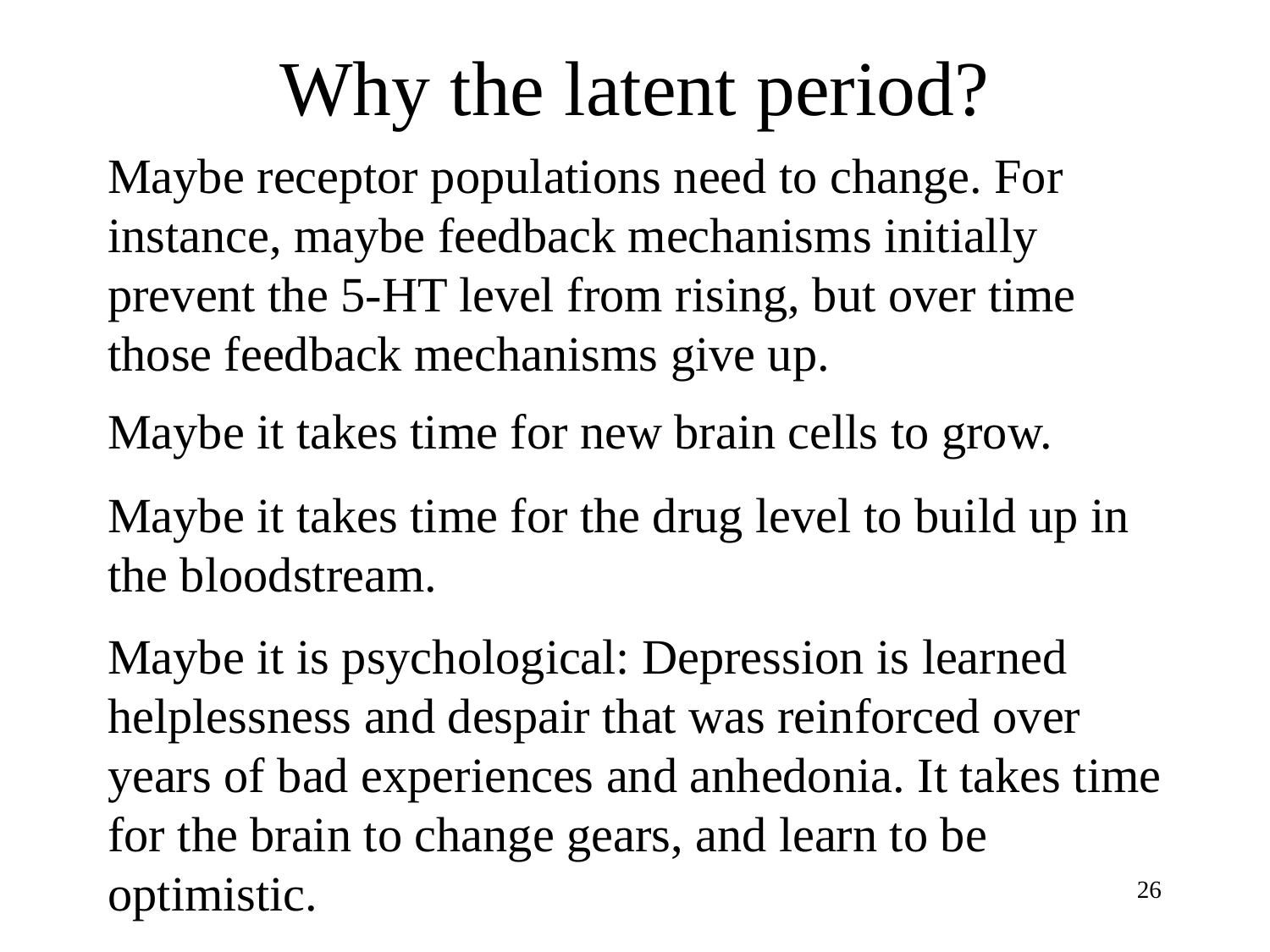

# Why the latent period?
Maybe receptor populations need to change. For instance, maybe feedback mechanisms initially prevent the 5-HT level from rising, but over time those feedback mechanisms give up.
Maybe it takes time for new brain cells to grow.
Maybe it takes time for the drug level to build up in the bloodstream.
Maybe it is psychological: Depression is learned helplessness and despair that was reinforced over years of bad experiences and anhedonia. It takes time for the brain to change gears, and learn to be optimistic.
26